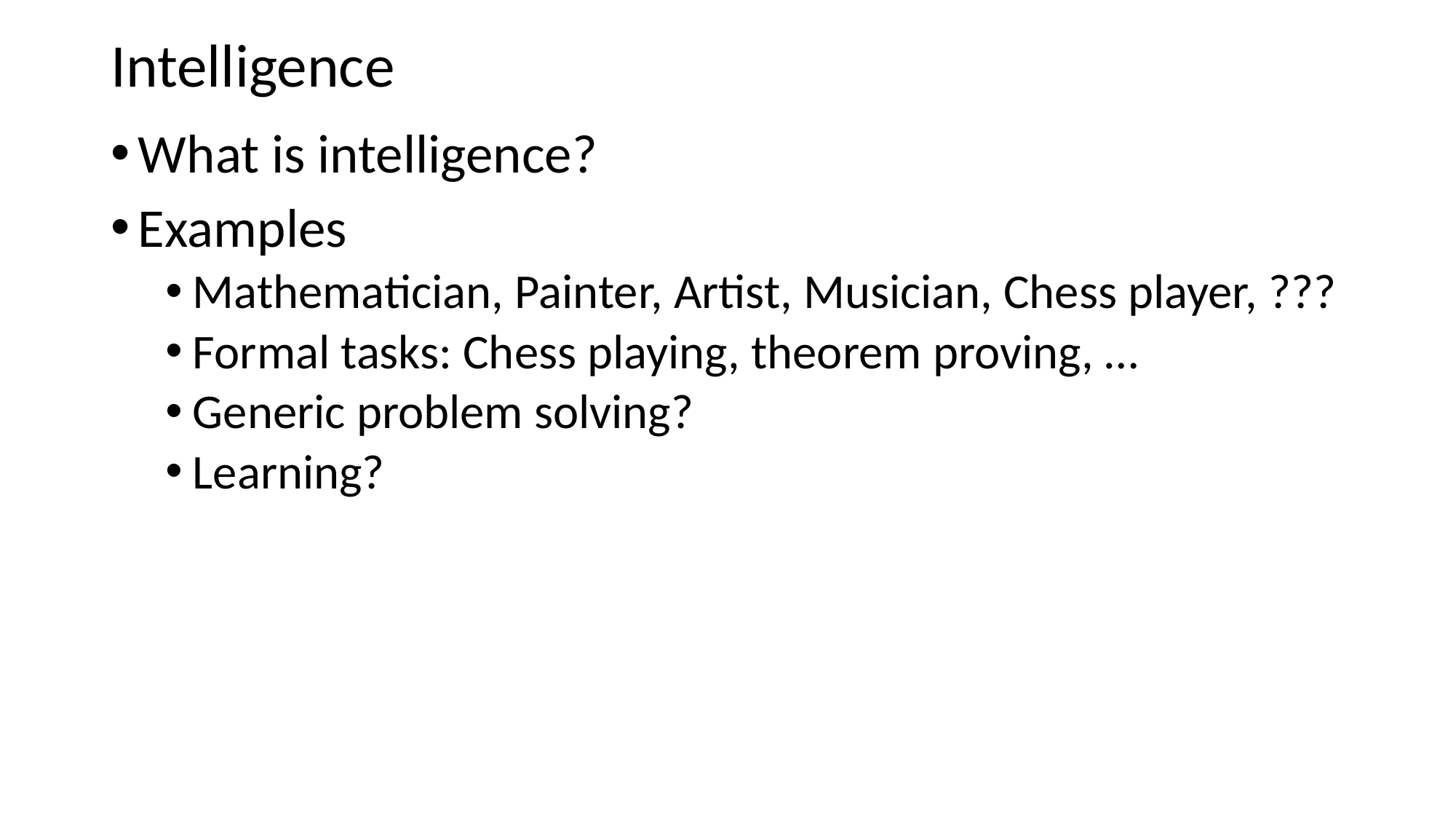

# Intelligence
What is intelligence?
Examples
Mathematician, Painter, Artist, Musician, Chess player, ???
Formal tasks: Chess playing, theorem proving, …
Generic problem solving?
Learning?